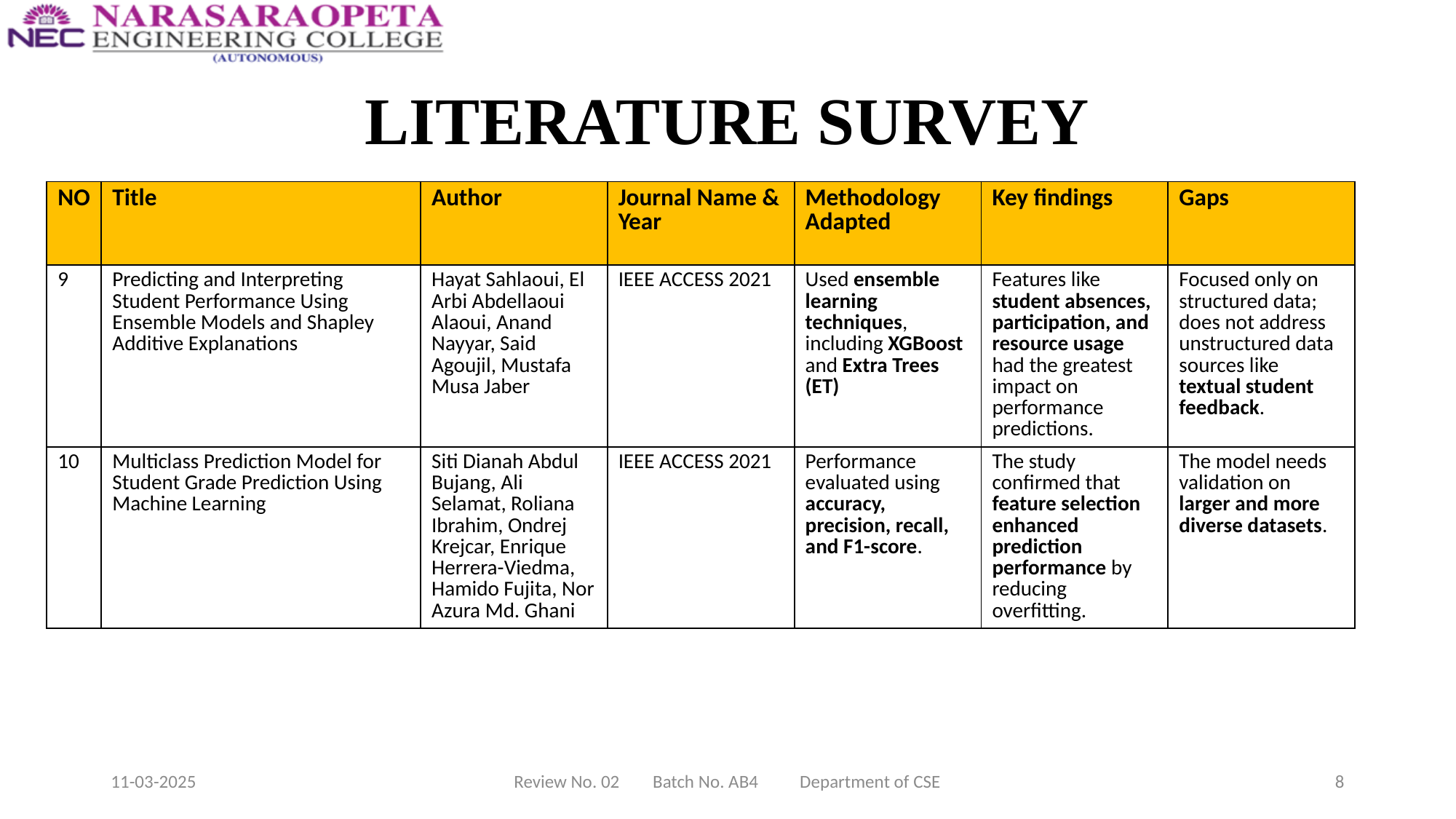

# LITERATURE SURVEY
| NO | Title | Author | Journal Name & Year | Methodology Adapted | Key findings | Gaps |
| --- | --- | --- | --- | --- | --- | --- |
| 9 | Predicting and Interpreting Student Performance Using Ensemble Models and Shapley Additive Explanations | Hayat Sahlaoui, El Arbi Abdellaoui Alaoui, Anand Nayyar, Said Agoujil, Mustafa Musa Jaber | IEEE ACCESS 2021 | Used ensemble learning techniques, including XGBoost and Extra Trees (ET) | Features like student absences, participation, and resource usage had the greatest impact on performance predictions. | Focused only on structured data; does not address unstructured data sources like textual student feedback. |
| 10 | Multiclass Prediction Model for Student Grade Prediction Using Machine Learning | Siti Dianah Abdul Bujang, Ali Selamat, Roliana Ibrahim, Ondrej Krejcar, Enrique Herrera-Viedma, Hamido Fujita, Nor Azura Md. Ghani | IEEE ACCESS 2021 | Performance evaluated using accuracy, precision, recall, and F1-score. | The study confirmed that feature selection enhanced prediction performance by reducing overfitting. | The model needs validation on larger and more diverse datasets. |
11-03-2025
Review No. 02        Batch No. AB4          Department of CSE
8